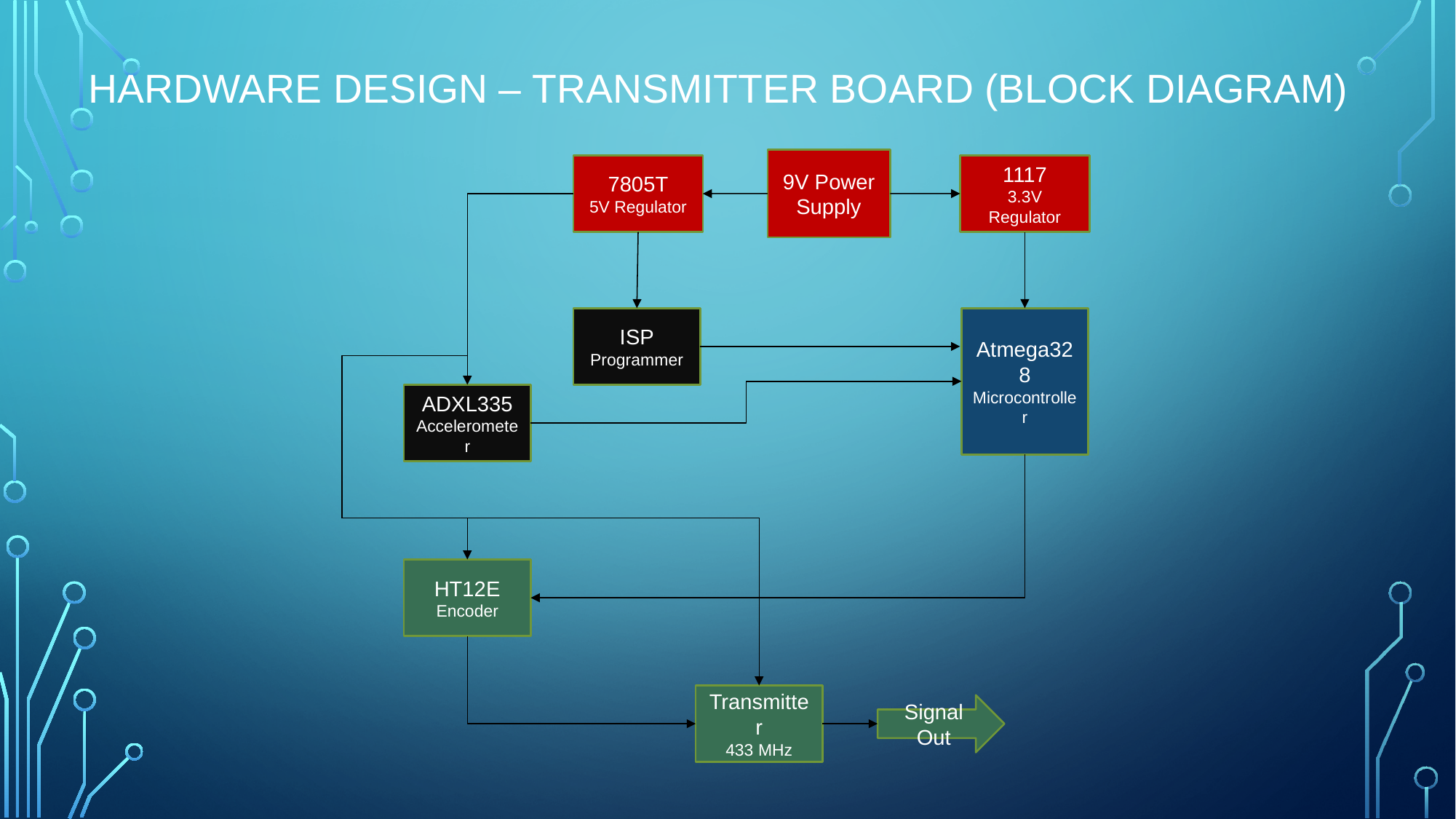

# Hardware Design – Transmitter Board (Block Diagram)
9V Power Supply
7805T
5V Regulator
1117
3.3V Regulator
ISP
Programmer
Atmega328
Microcontroller
ADXL335
Accelerometer
HT12E
Encoder
Transmitter
433 MHz
Signal Out